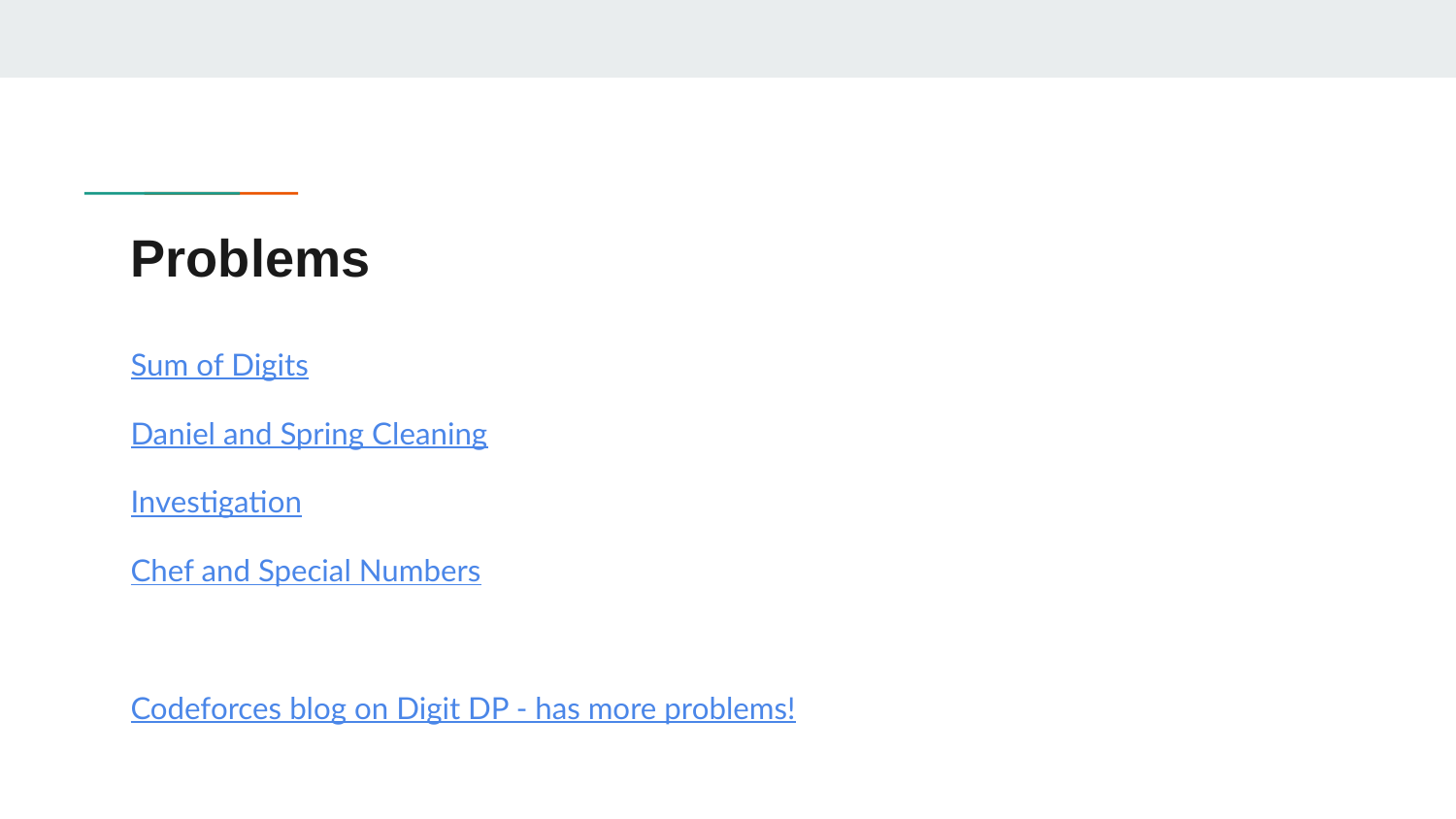

Problems
Sum of Digits
Daniel and Spring Cleaning
Investigation
Chef and Special Numbers

Codeforces blog on Digit DP - has more problems!